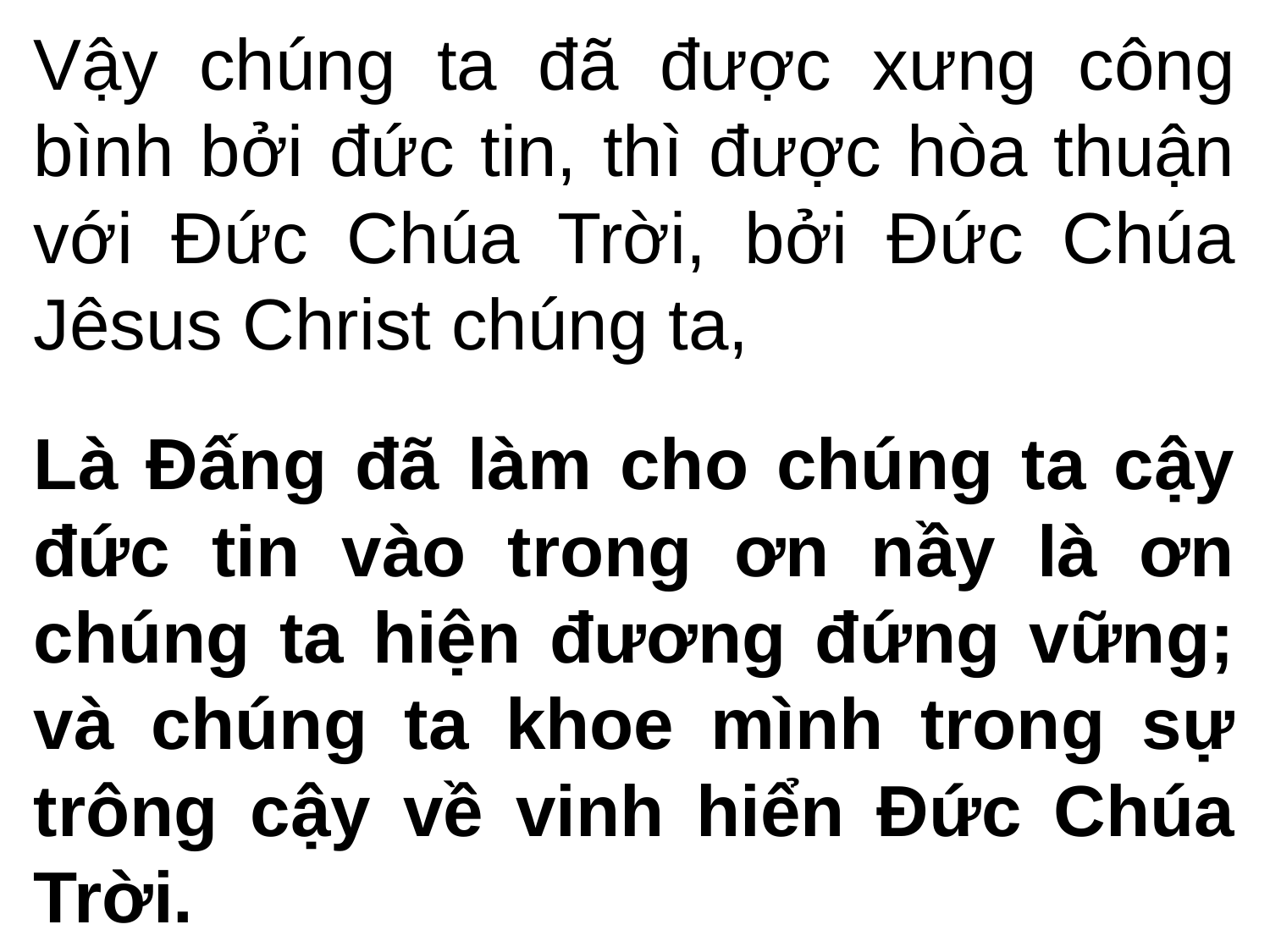

Vậy chúng ta đã được xưng công bình bởi đức tin, thì được hòa thuận với Đức Chúa Trời, bởi Đức Chúa Jêsus Christ chúng ta,

Là Đấng đã làm cho chúng ta cậy đức tin vào trong ơn nầy là ơn chúng ta hiện đương đứng vững; và chúng ta khoe mình trong sự trông cậy về vinh hiển Đức Chúa Trời.